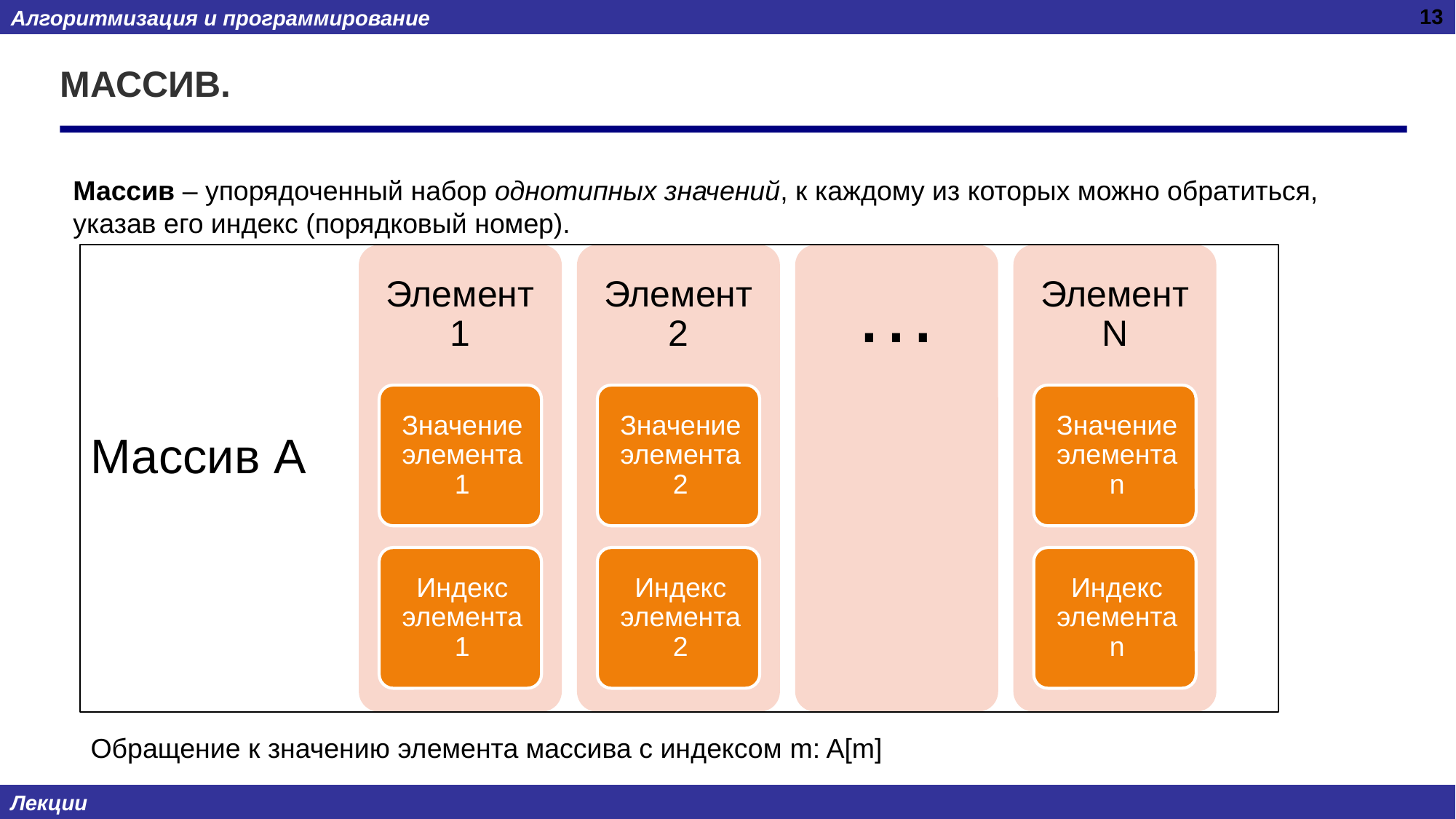

13
# МАССИВ.
Массив – упорядоченный набор однотипных значений, к каждому из которых можно обратиться, указав его индекс (порядковый номер).

Массив A
Элемент 1
Значение элемента 1
Индекс элемента 1
Элемент 2
Значение элемента 2
Индекс элемента 2
…
Элемент N
Значение элемента n
Индекс элемента n
Обращение к значению элемента массива с индексом m: A[m]